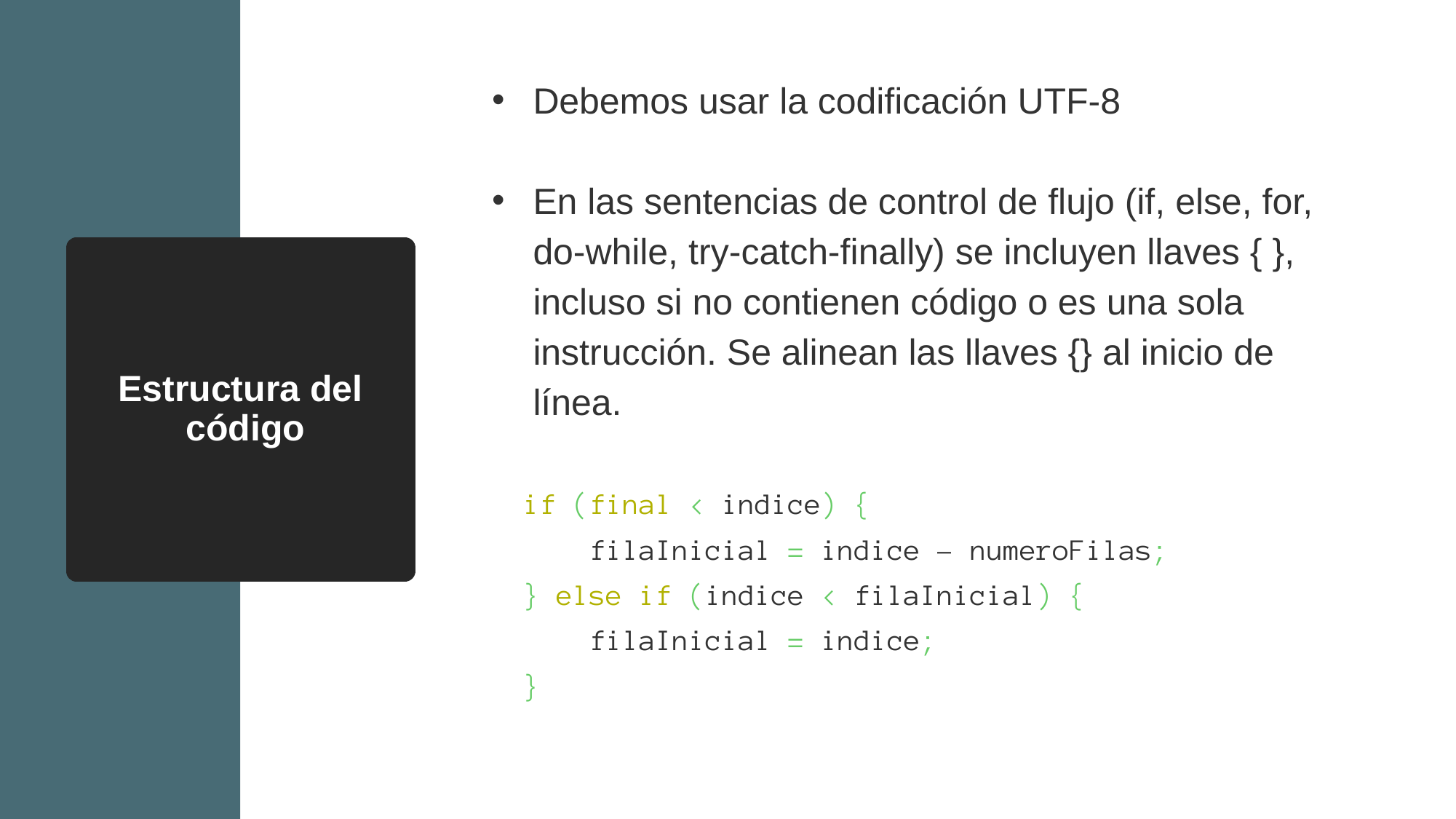

Debemos usar la codificación UTF-8

En las sentencias de control de flujo (if, else, for, do-while, try-catch-finally) se incluyen llaves { }, incluso si no contienen código o es una sola instrucción. Se alinean las llaves {} al inicio de línea.

Estructura del
 código
if (final < indice) {
    filaInicial = indice – numeroFilas;
} else if (indice < filaInicial) {
    filaInicial = indice;
}